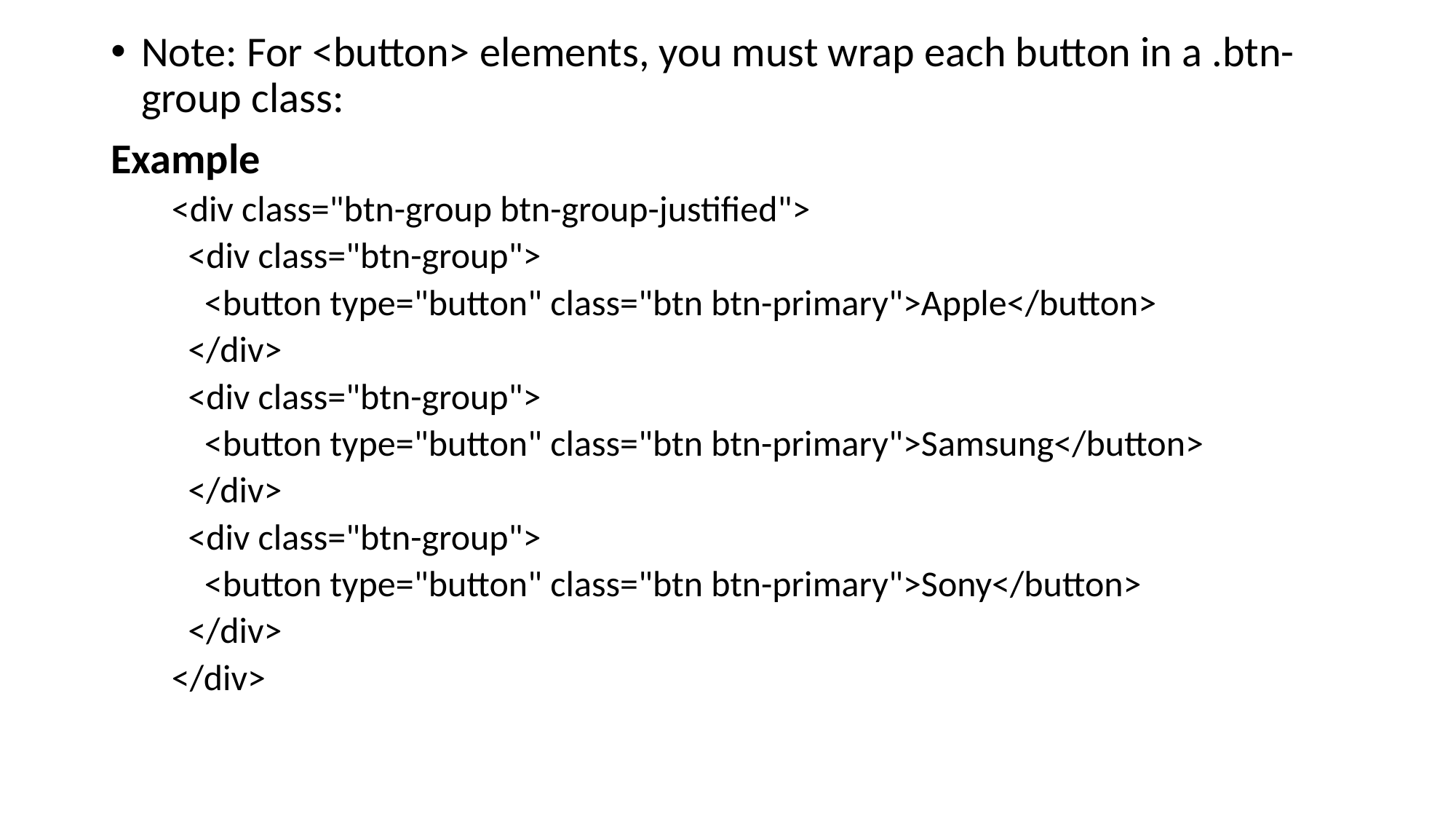

Note: For <button> elements, you must wrap each button in a .btn-group class:
Example
<div class="btn-group btn-group-justified">
  <div class="btn-group">
    <button type="button" class="btn btn-primary">Apple</button>
  </div>
  <div class="btn-group">
    <button type="button" class="btn btn-primary">Samsung</button>
  </div>
  <div class="btn-group">
    <button type="button" class="btn btn-primary">Sony</button>
  </div>
</div>